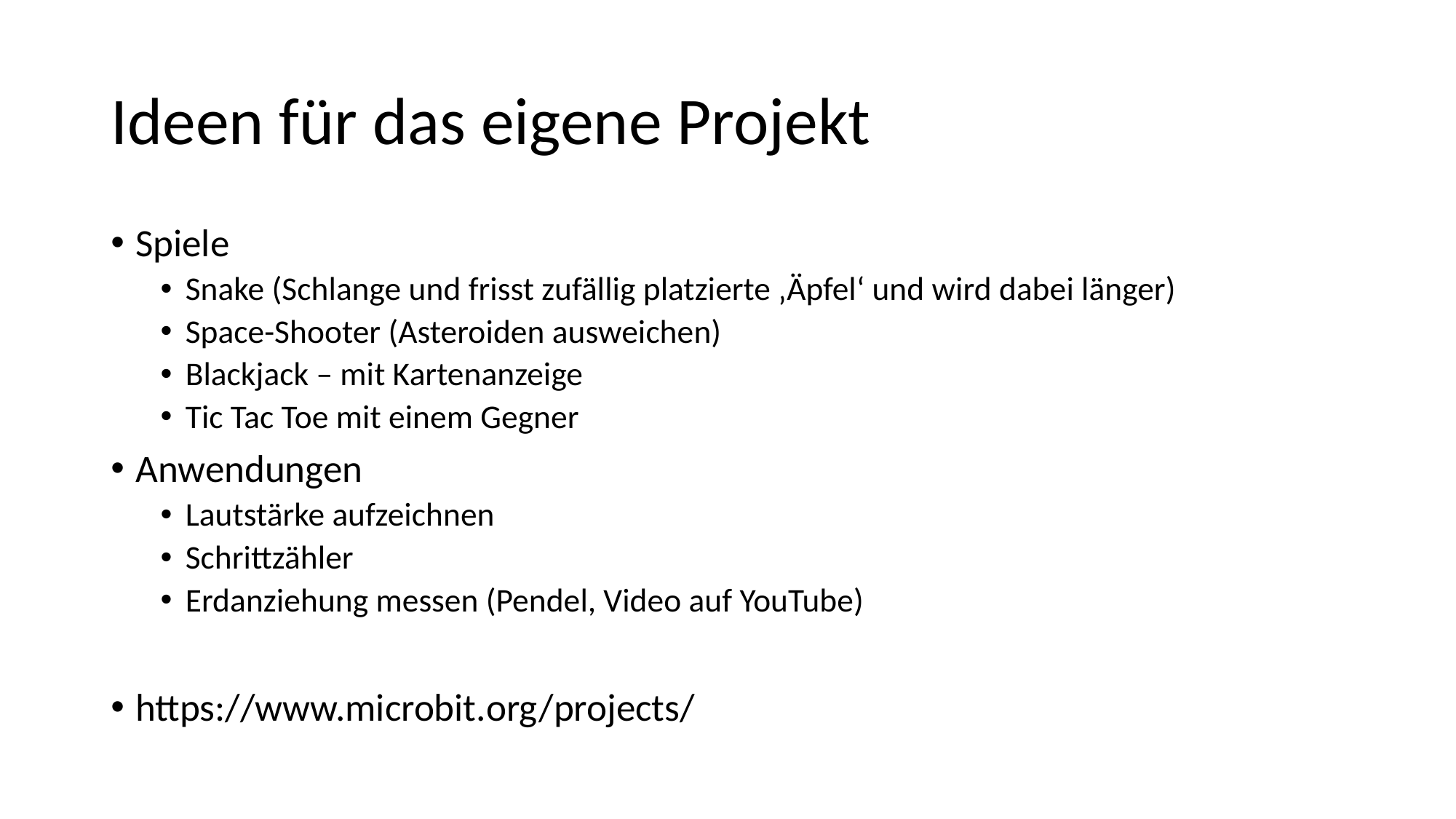

# Ideen für das eigene Projekt
Spiele
Snake (Schlange und frisst zufällig platzierte ‚Äpfel‘ und wird dabei länger)
Space-Shooter (Asteroiden ausweichen)
Blackjack – mit Kartenanzeige
Tic Tac Toe mit einem Gegner
Anwendungen
Lautstärke aufzeichnen
Schrittzähler
Erdanziehung messen (Pendel, Video auf YouTube)

https://www.microbit.org/projects/